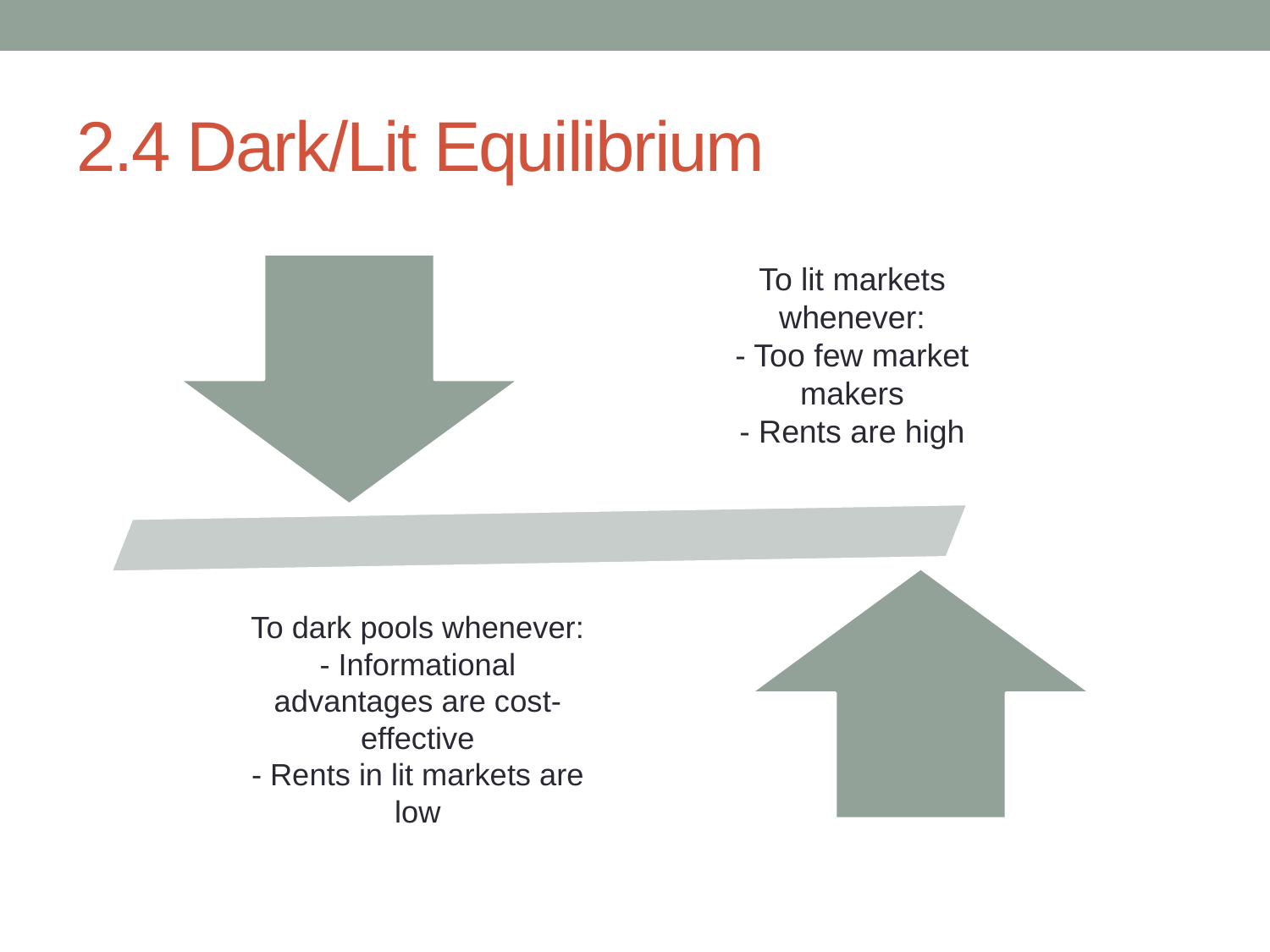

# 2.4 Dark/Lit Equilibrium
To lit markets whenever:
- Too few market makers
- Rents are high
To dark pools whenever:
- Informational advantages are cost-effective
- Rents in lit markets are low